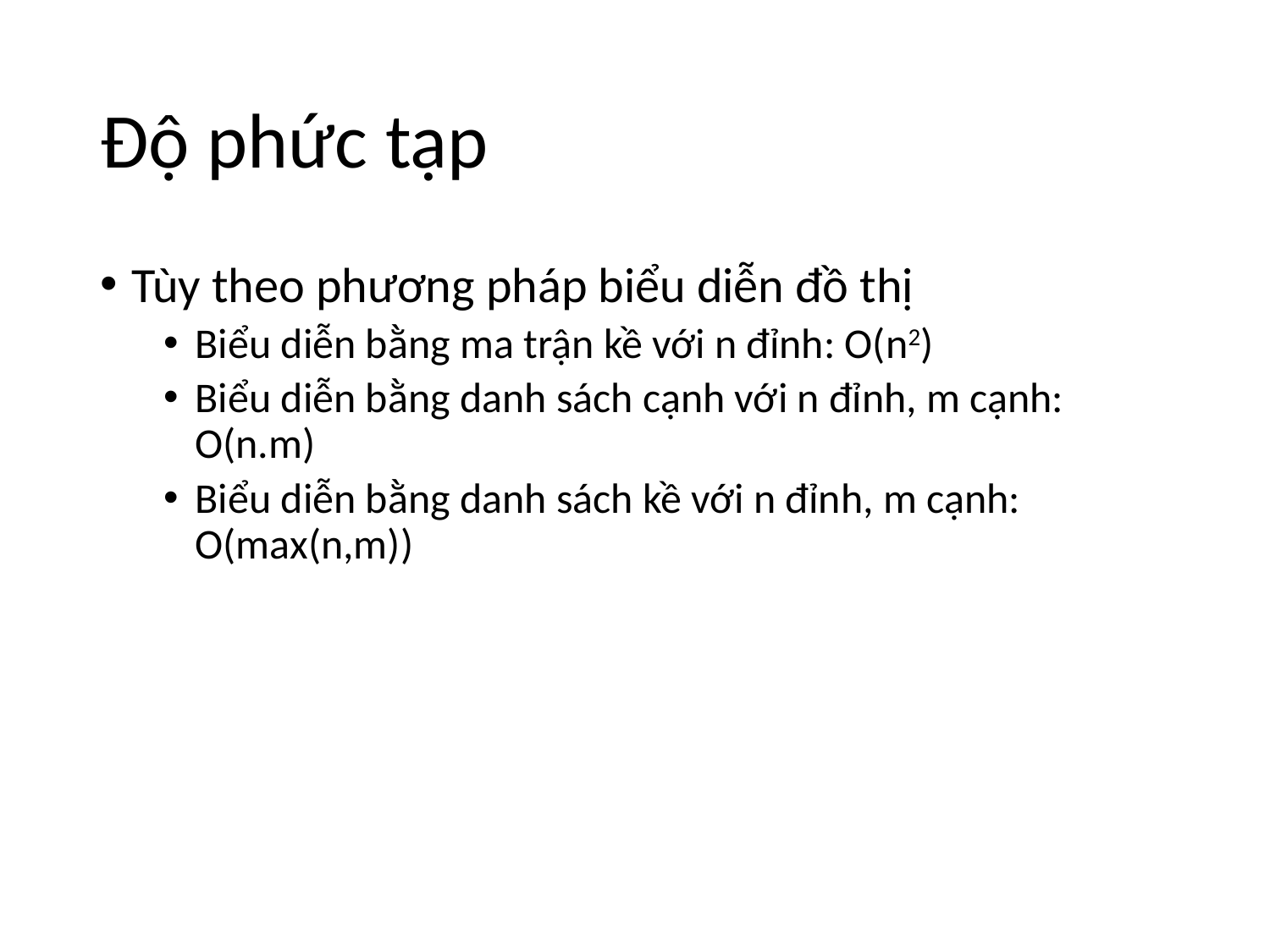

# Độ phức tạp
Tùy theo phương pháp biểu diễn đồ thị
Biểu diễn bằng ma trận kề với n đỉnh: O(n2)
Biểu diễn bằng danh sách cạnh với n đỉnh, m cạnh: O(n.m)
Biểu diễn bằng danh sách kề với n đỉnh, m cạnh: O(max(n,m))